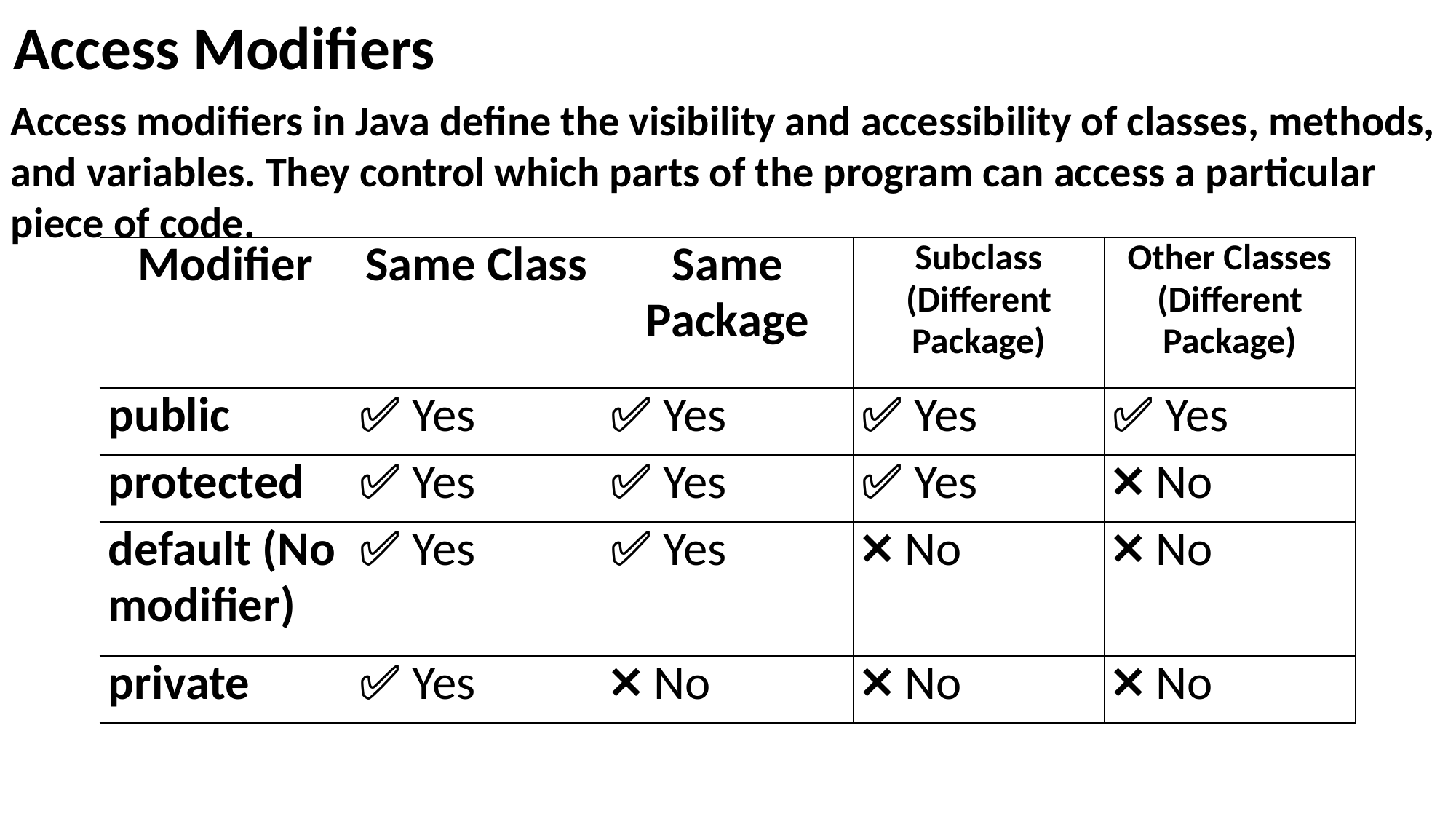

Access Modifiers
Access modifiers in Java define the visibility and accessibility of classes, methods, and variables. They control which parts of the program can access a particular piece of code.
| Modifier | Same Class | Same Package | Subclass (Different Package) | Other Classes (Different Package) |
| --- | --- | --- | --- | --- |
| public | ✅ Yes | ✅ Yes | ✅ Yes | ✅ Yes |
| protected | ✅ Yes | ✅ Yes | ✅ Yes | ❌ No |
| default (No modifier) | ✅ Yes | ✅ Yes | ❌ No | ❌ No |
| private | ✅ Yes | ❌ No | ❌ No | ❌ No |